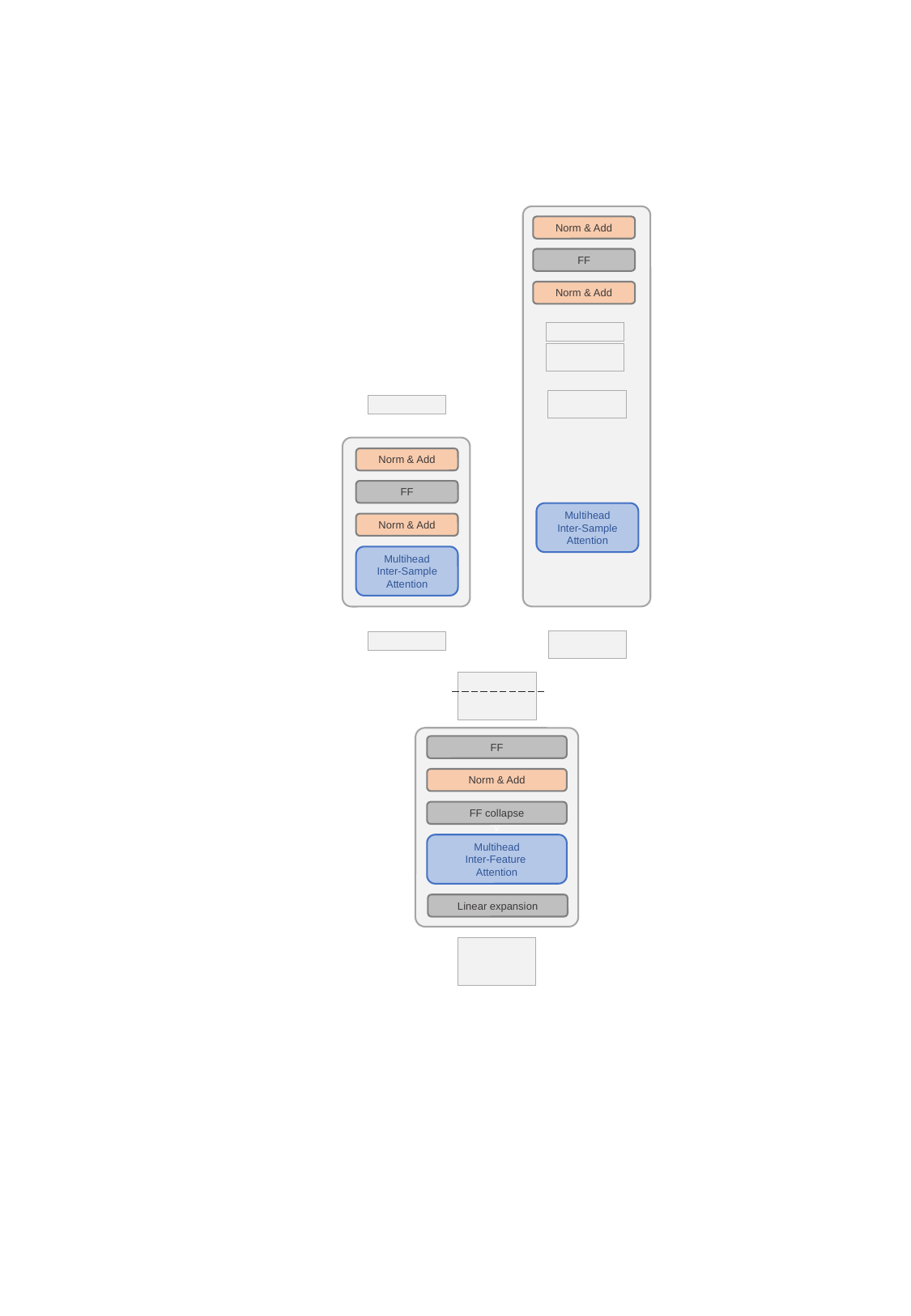

Norm & Add

FF

Norm & Add

Norm & Add

FF

Multihead
Inter-Sample Attention

Norm & Add

Multihead
Inter-Sample Attention

v
FF

Norm & Add

FF collapse

Multihead
Inter-Feature
Attention

Linear expansion